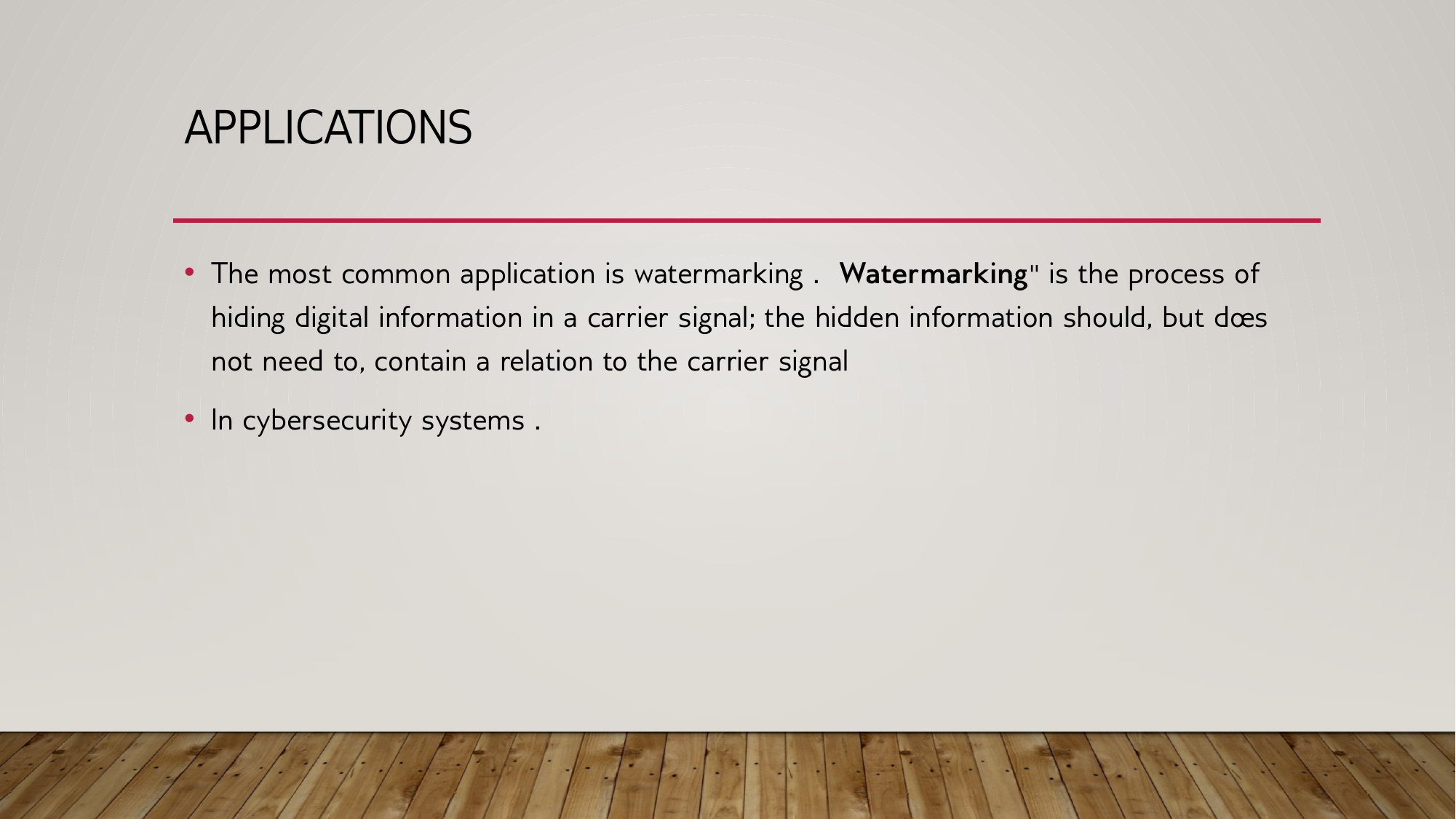

# Applications
The most common application is watermarking .  Watermarking" is the process of hiding digital information in a carrier signal; the hidden information should, but does not need to, contain a relation to the carrier signal
In cybersecurity systems .